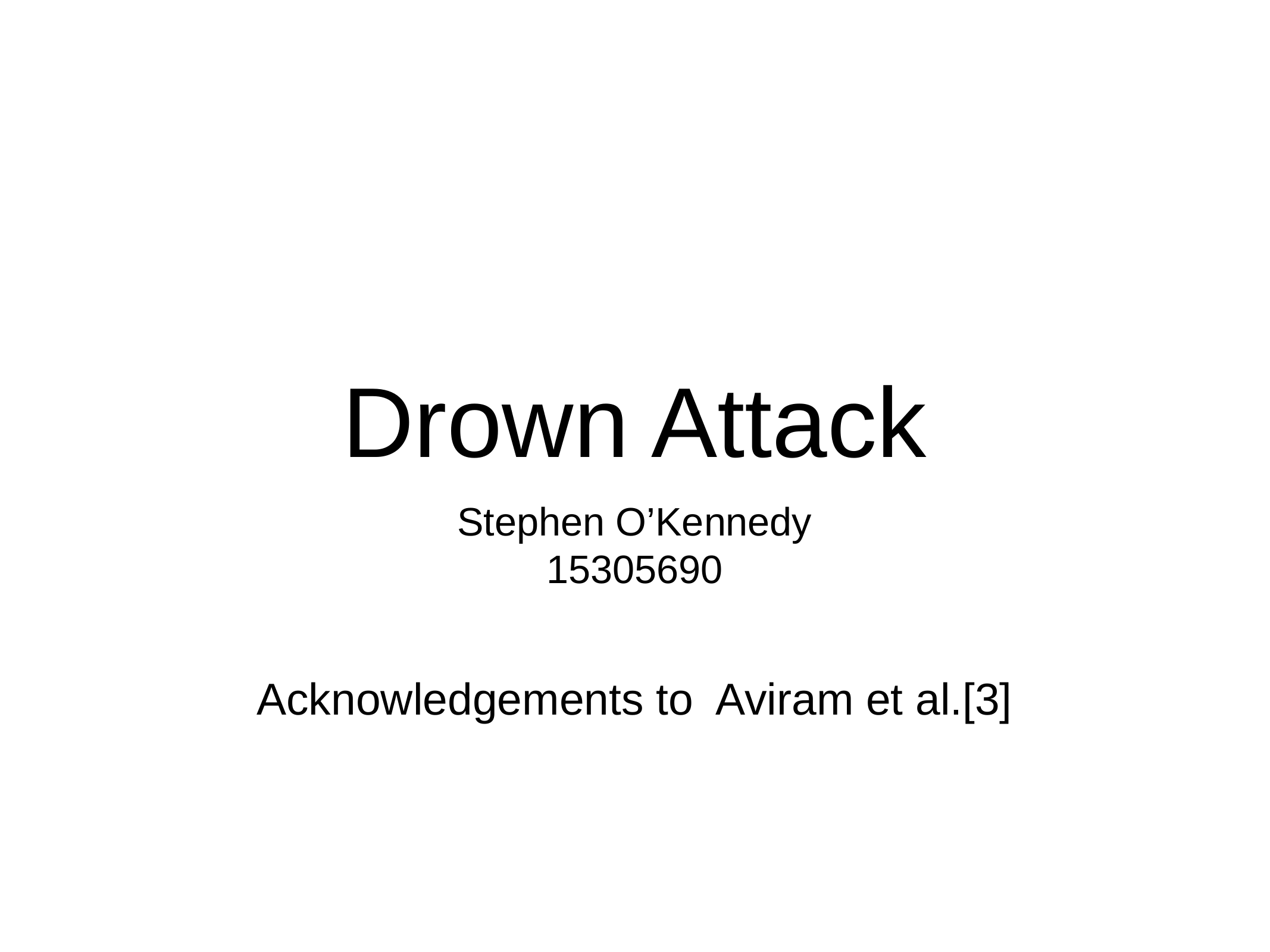

# Drown Attack
Stephen O’Kennedy
15305690
Acknowledgements to  Aviram et al.[3]